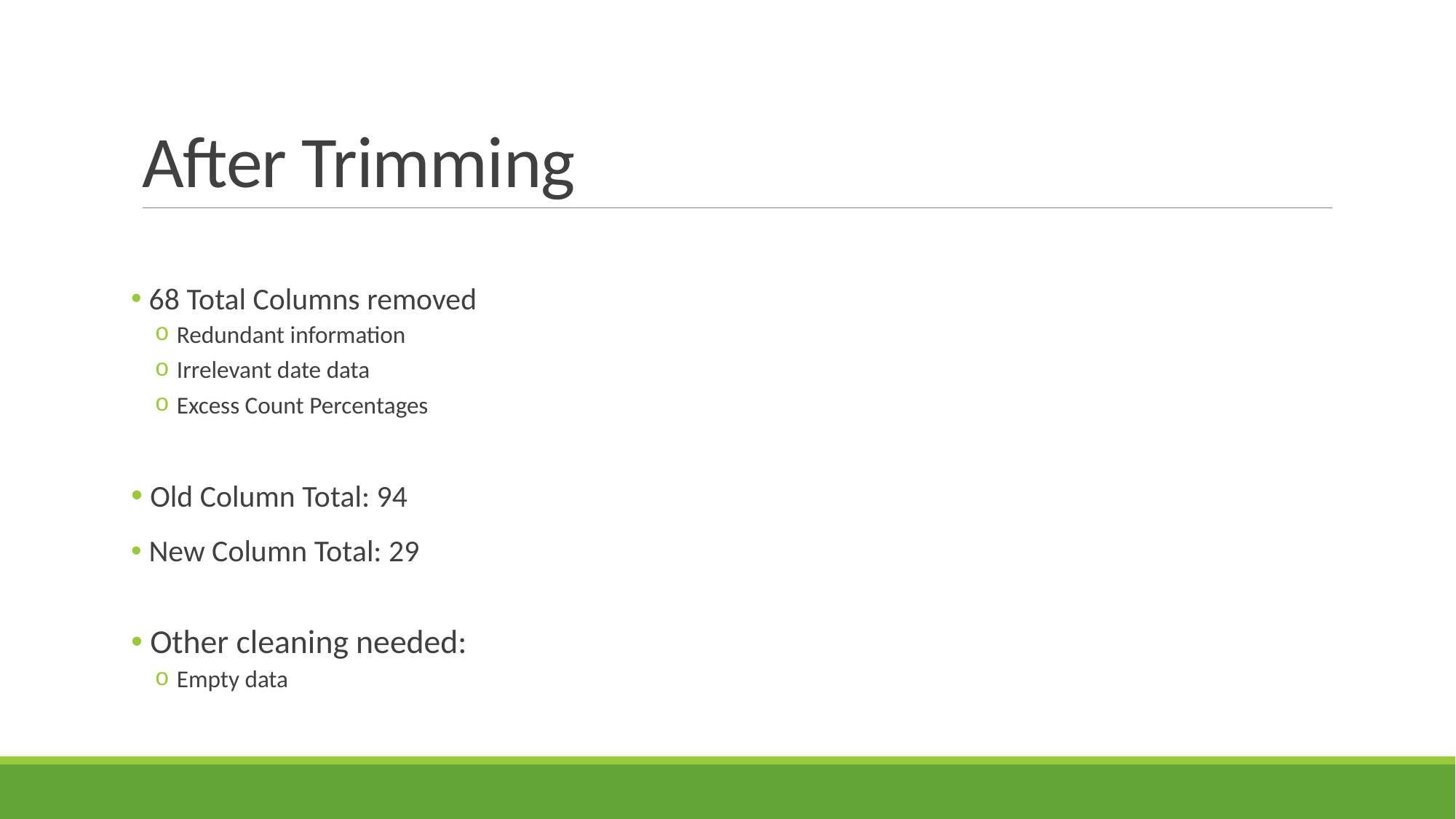

# After Trimming

 68 Total Columns removed
Redundant information
Irrelevant date data
Excess Count Percentages

 Old Column Total: 94
 New Column Total: 29

 Other cleaning needed:
Empty data